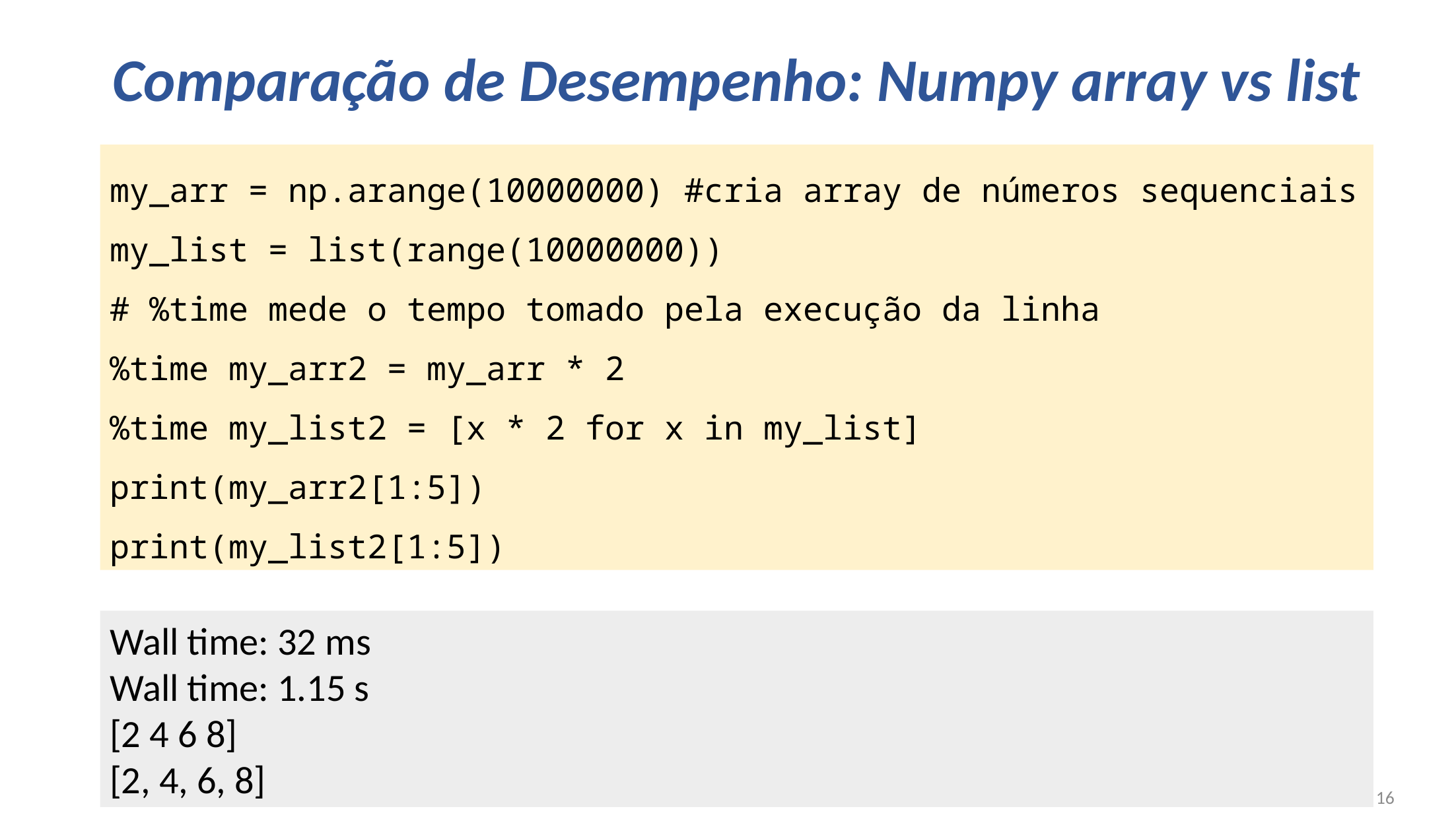

# Comparação de Desempenho: Numpy array vs list

my_arr = np.arange(10000000) #cria array de números sequenciais
my_list = list(range(10000000))
# %time mede o tempo tomado pela execução da linha
%time my_arr2 = my_arr * 2
%time my_list2 = [x * 2 for x in my_list]
print(my_arr2[1:5])
print(my_list2[1:5])
Wall time: 32 ms
Wall time: 1.15 s
[2 4 6 8]
[2, 4, 6, 8]
16